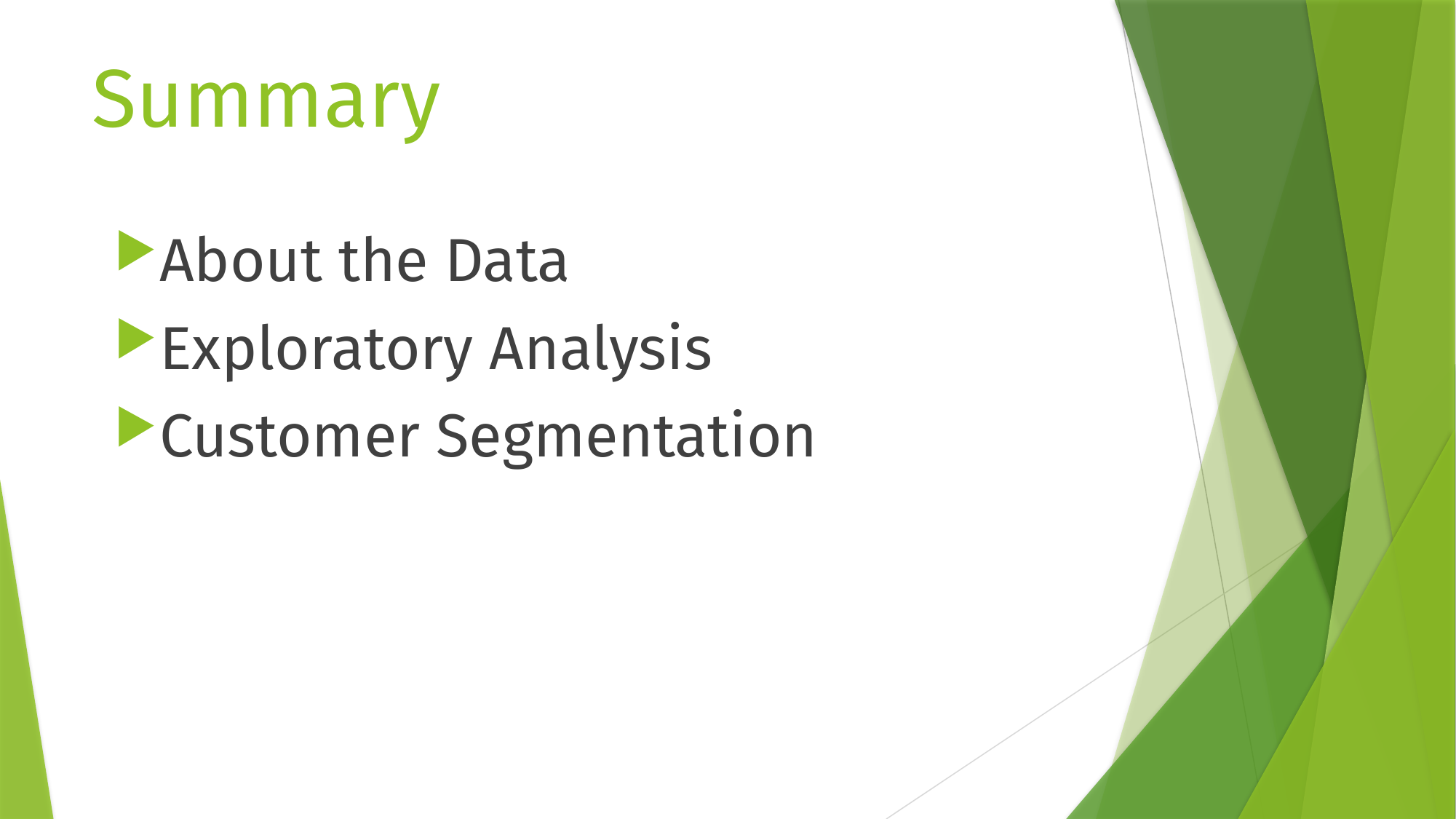

# Summary
About the Data
Exploratory Analysis
Customer Segmentation